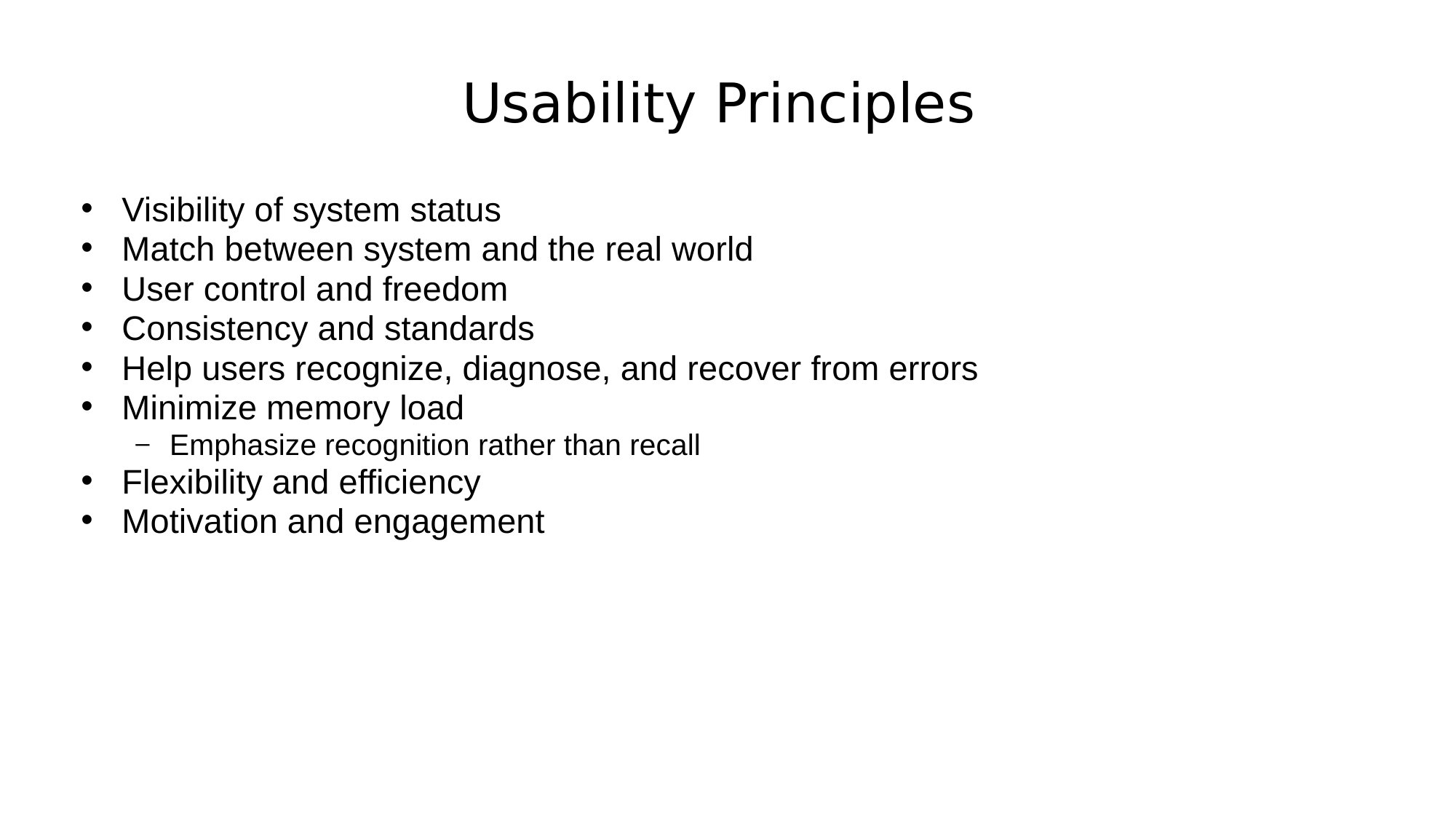

# Usability Principles
Visibility of system status
Match between system and the real world
User control and freedom
Consistency and standards
Help users recognize, diagnose, and recover from errors
Minimize memory load
Emphasize recognition rather than recall
Flexibility and efficiency
Motivation and engagement